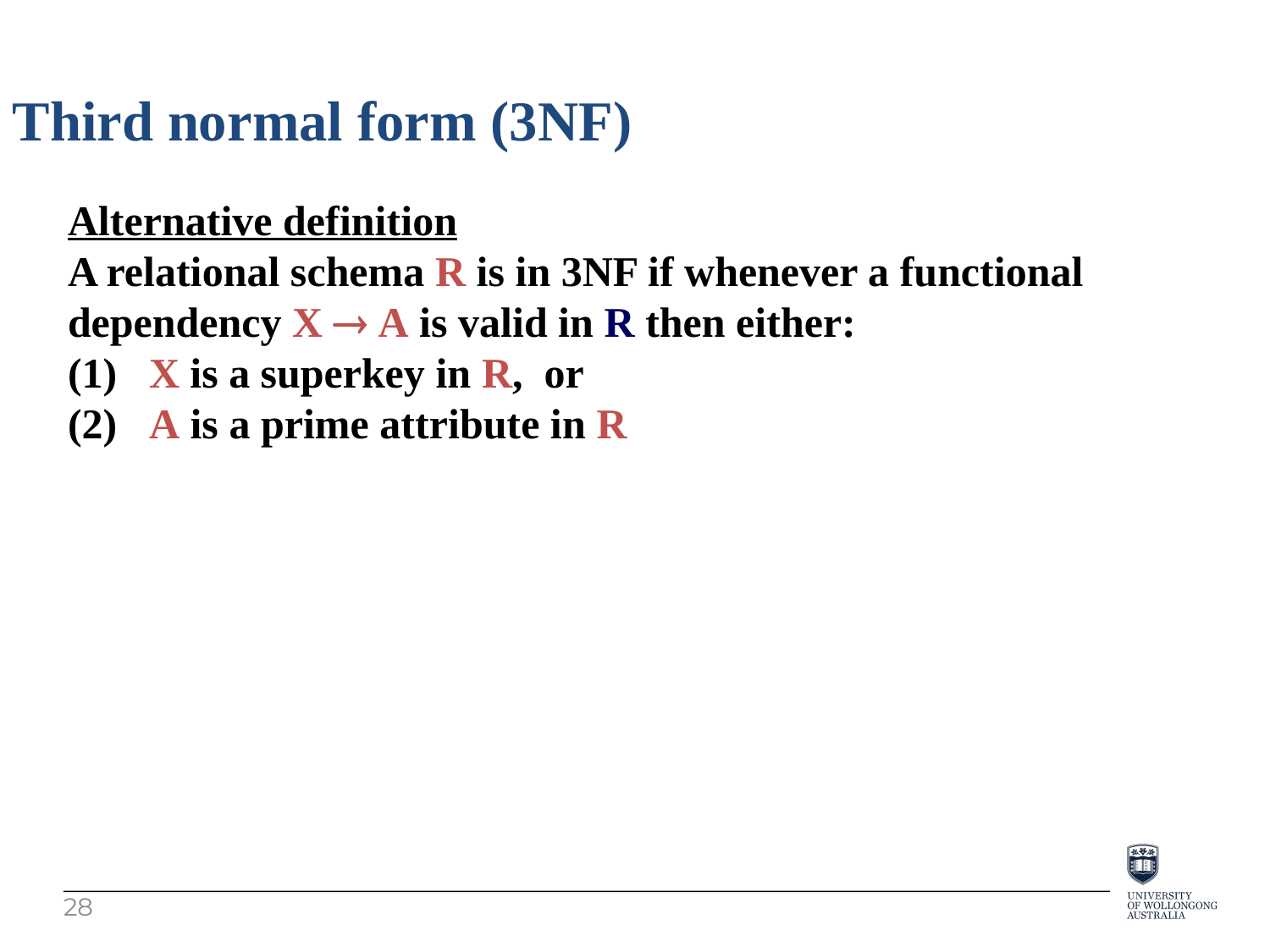

Third normal form (3NF)
Alternative definition
A relational schema R is in 3NF if whenever a functional dependency X → A is valid in R then either:
(1)   X is a superkey in R,  or
(2)   A is a prime attribute in R
28